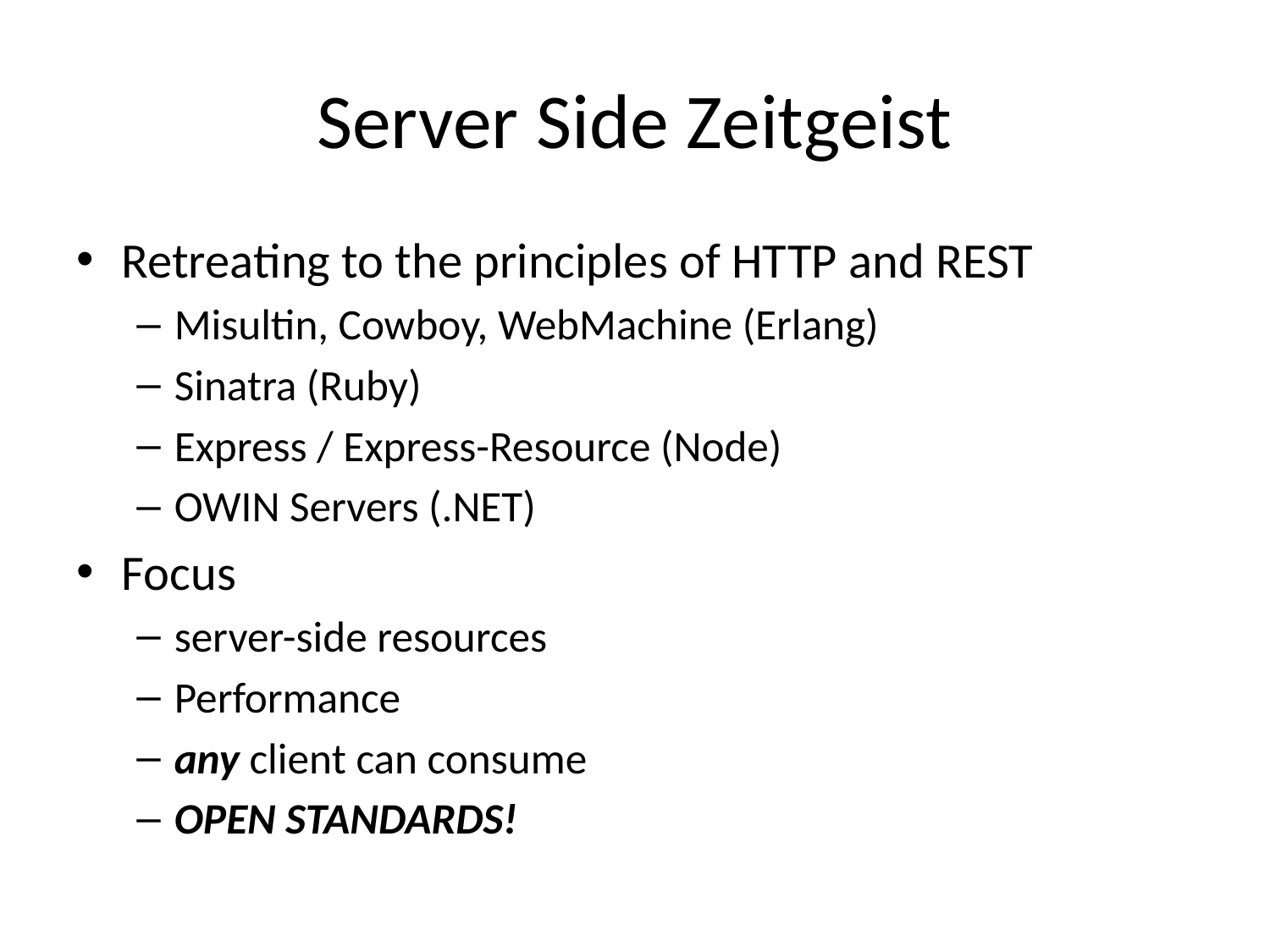

# Server Side Zeitgeist
Retreating to the principles of HTTP and REST
Misultin, Cowboy, WebMachine (Erlang)
Sinatra (Ruby)
Express / Express-Resource (Node)
OWIN Servers (.NET)
Focus
server-side resources
Performance
any client can consume
OPEN STANDARDS!